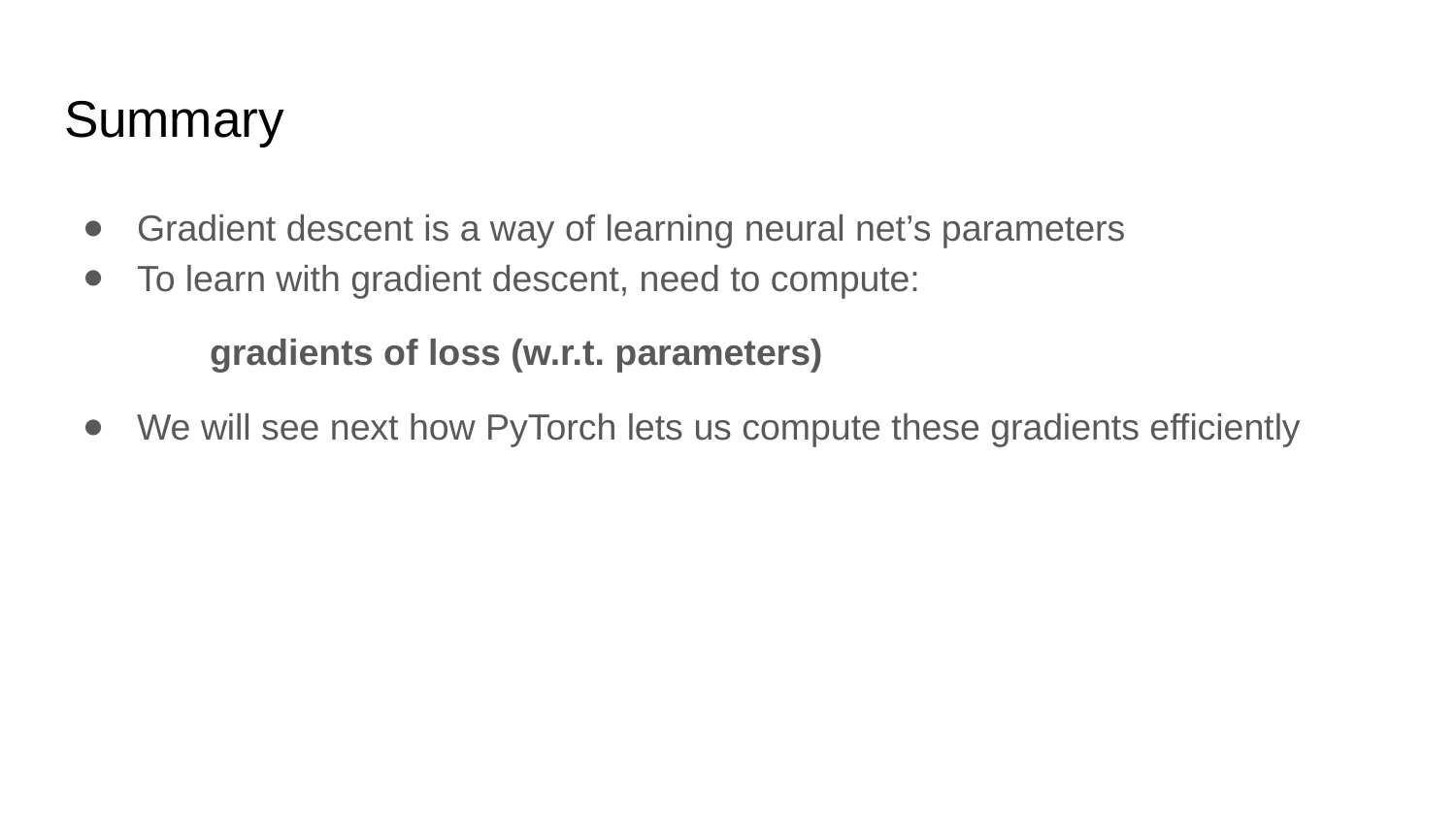

# Summary
Gradient descent is a way of learning neural net’s parameters
To learn with gradient descent, need to compute:
gradients of loss (w.r.t. parameters)
We will see next how PyTorch lets us compute these gradients efficiently